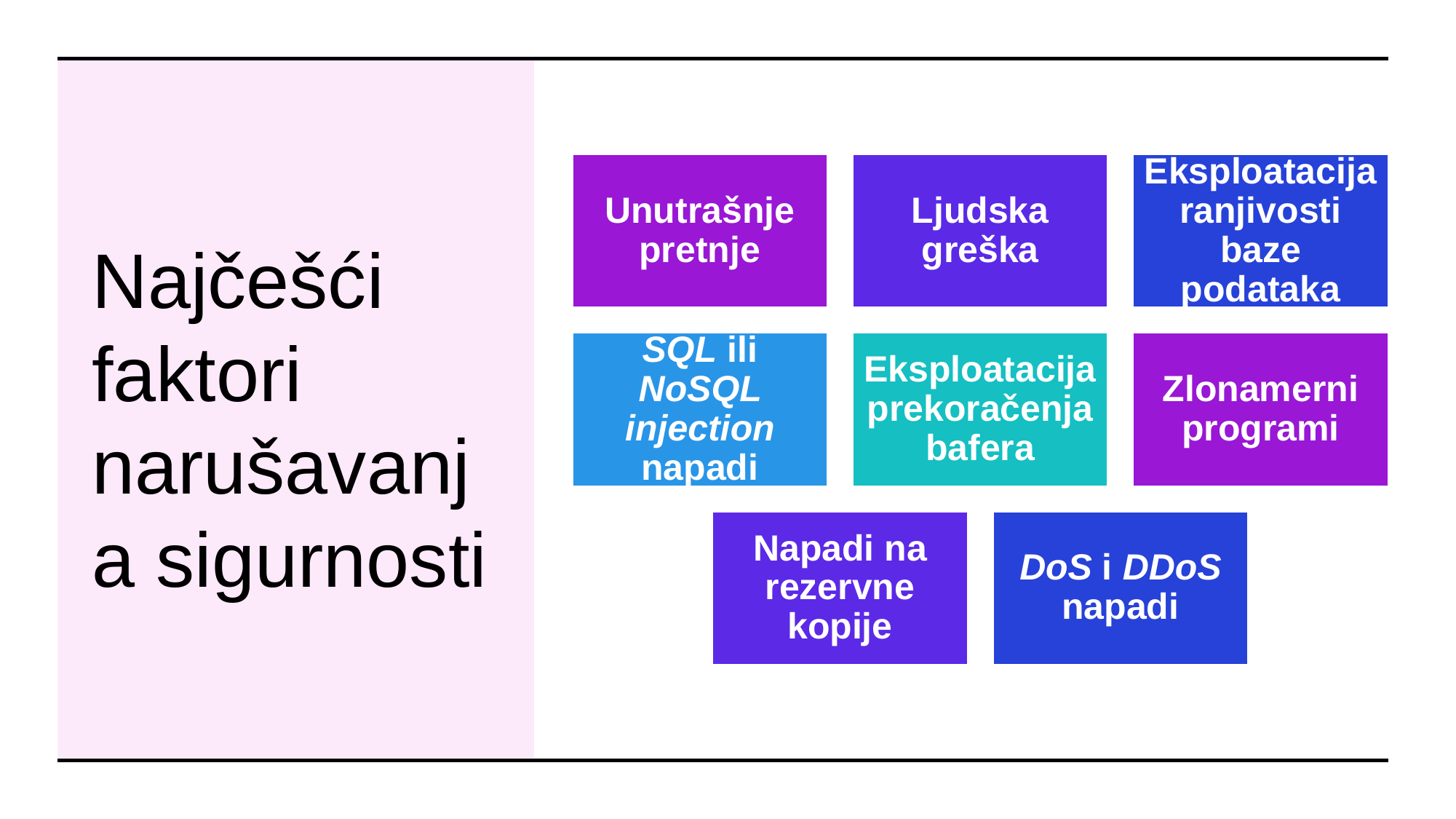

Unutrašnje pretnje
Ljudska greška
Eksploatacija ranjivosti baze podataka
SQL ili NoSQL injection napadi
Eksploatacija prekoračenja bafera
Zlonamerni programi
Napadi na rezervne kopije
DoS i DDoS napadi
# Najčešći faktori narušavanja sigurnosti